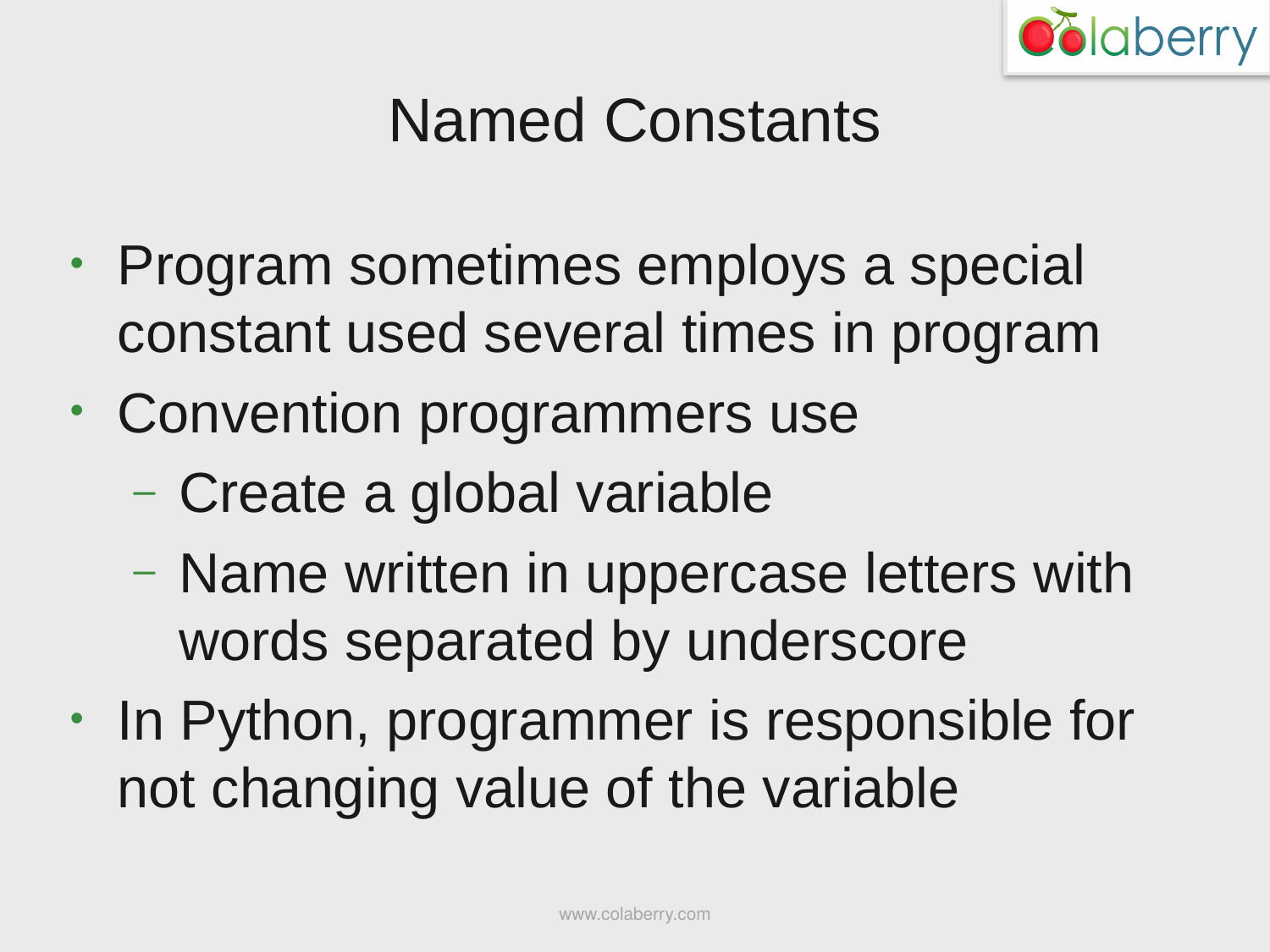

# Named Constants
Program sometimes employs a special constant used several times in program
Convention programmers use
Create a global variable
Name written in uppercase letters with words separated by underscore
In Python, programmer is responsible for not changing value of the variable